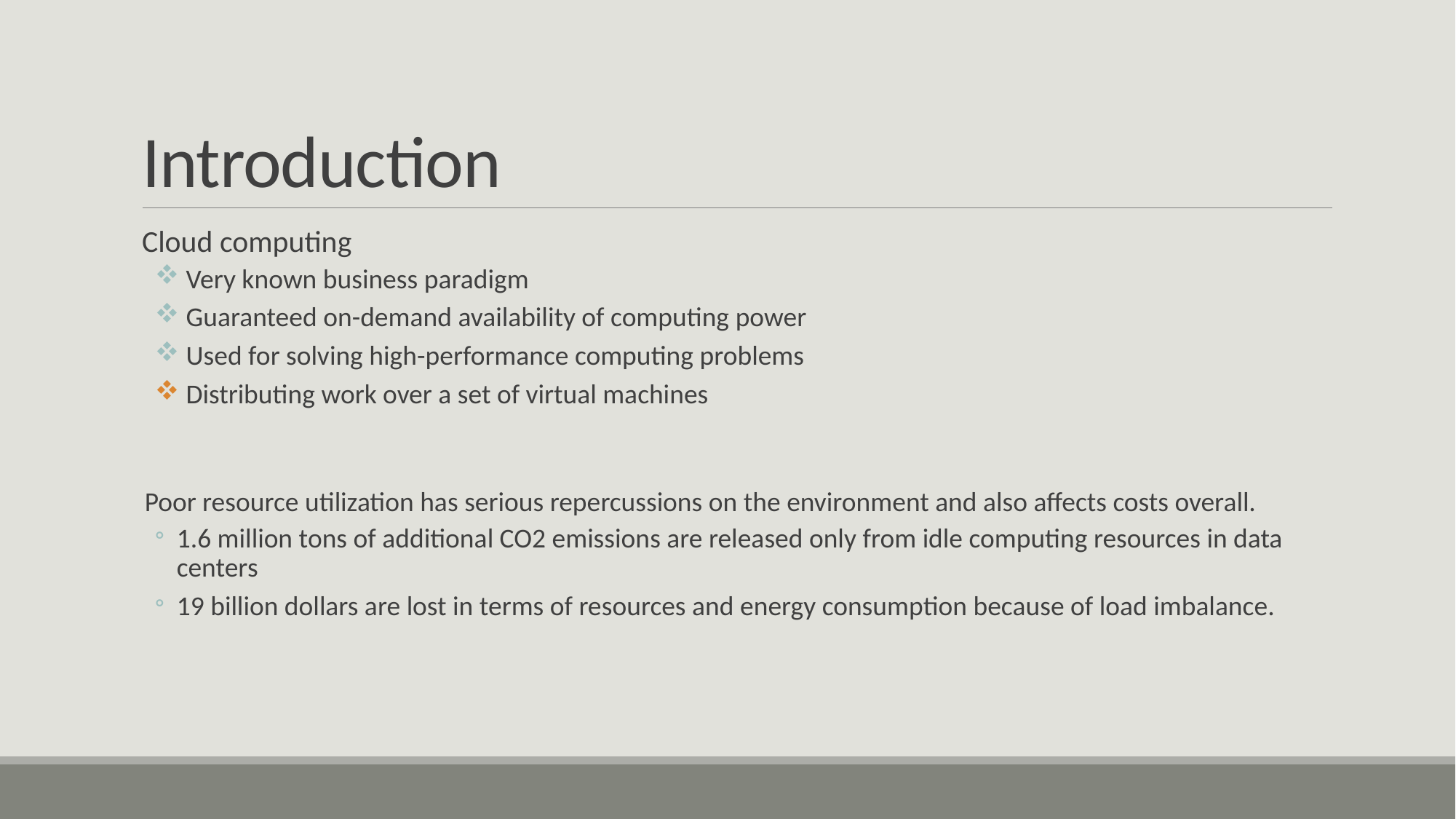

# Introduction
Cloud computing
 Very known business paradigm
 Guaranteed on-demand availability of computing power
 Used for solving high-performance computing problems
 Distributing work over a set of virtual machines

  Poor resource utilization has serious repercussions on the environment and also affects costs overall.
1.6 million tons of additional CO2 emissions are released only from idle computing resources in data centers
19 billion dollars are lost in terms of resources and energy consumption because of load imbalance.